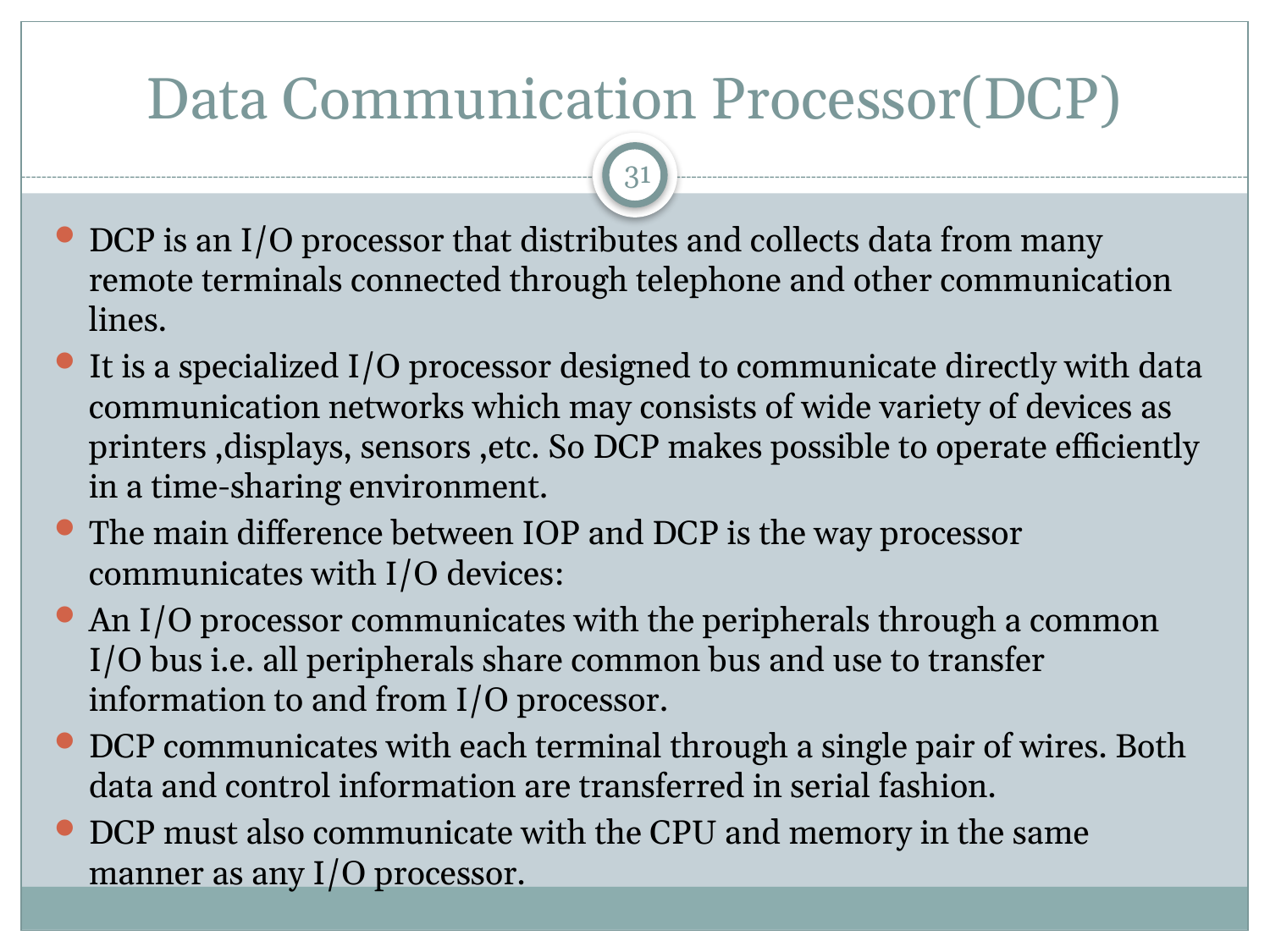

# Data Communication Processor(DCP)
31
DCP is an I/O processor that distributes and collects data from many remote terminals connected through telephone and other communication lines.
It is a specialized I/O processor designed to communicate directly with data communication networks which may consists of wide variety of devices as printers ,displays, sensors ,etc. So DCP makes possible to operate efficiently in a time-sharing environment.
The main difference between IOP and DCP is the way processor communicates with I/O devices:
An I/O processor communicates with the peripherals through a common I/O bus i.e. all peripherals share common bus and use to transfer information to and from I/O processor.
DCP communicates with each terminal through a single pair of wires. Both data and control information are transferred in serial fashion.
DCP must also communicate with the CPU and memory in the same manner as any I/O processor.